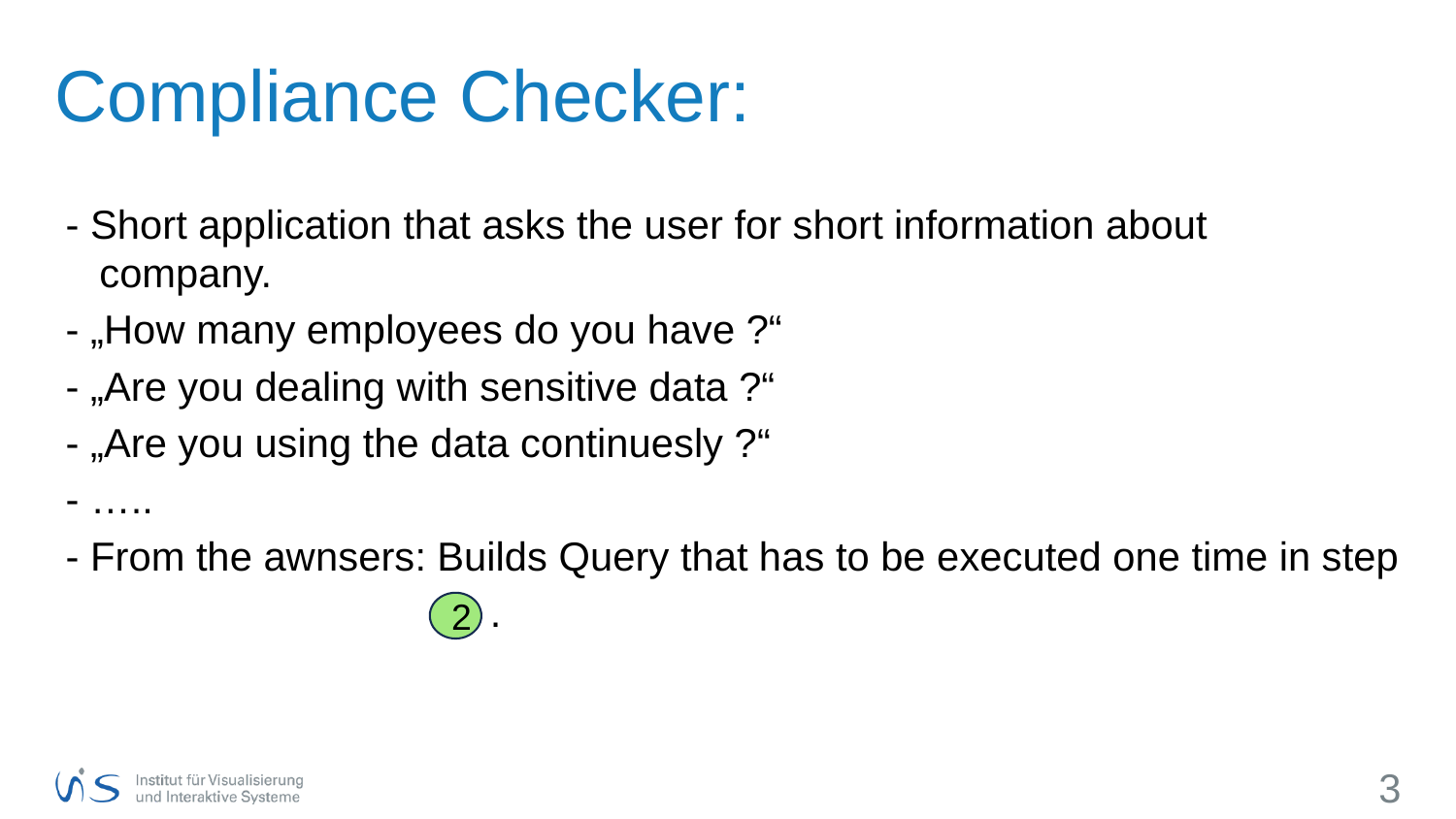

# Compliance Checker:
 - Short application that asks the user for short information about
    company.
 - „How many employees do you have ?“
 - „Are you dealing with sensitive data ?“
 - „Are you using the data continuesly ?“
 - …..
 - From the awnsers: Builds Query that has to be executed one time in step
                                       .
2
3